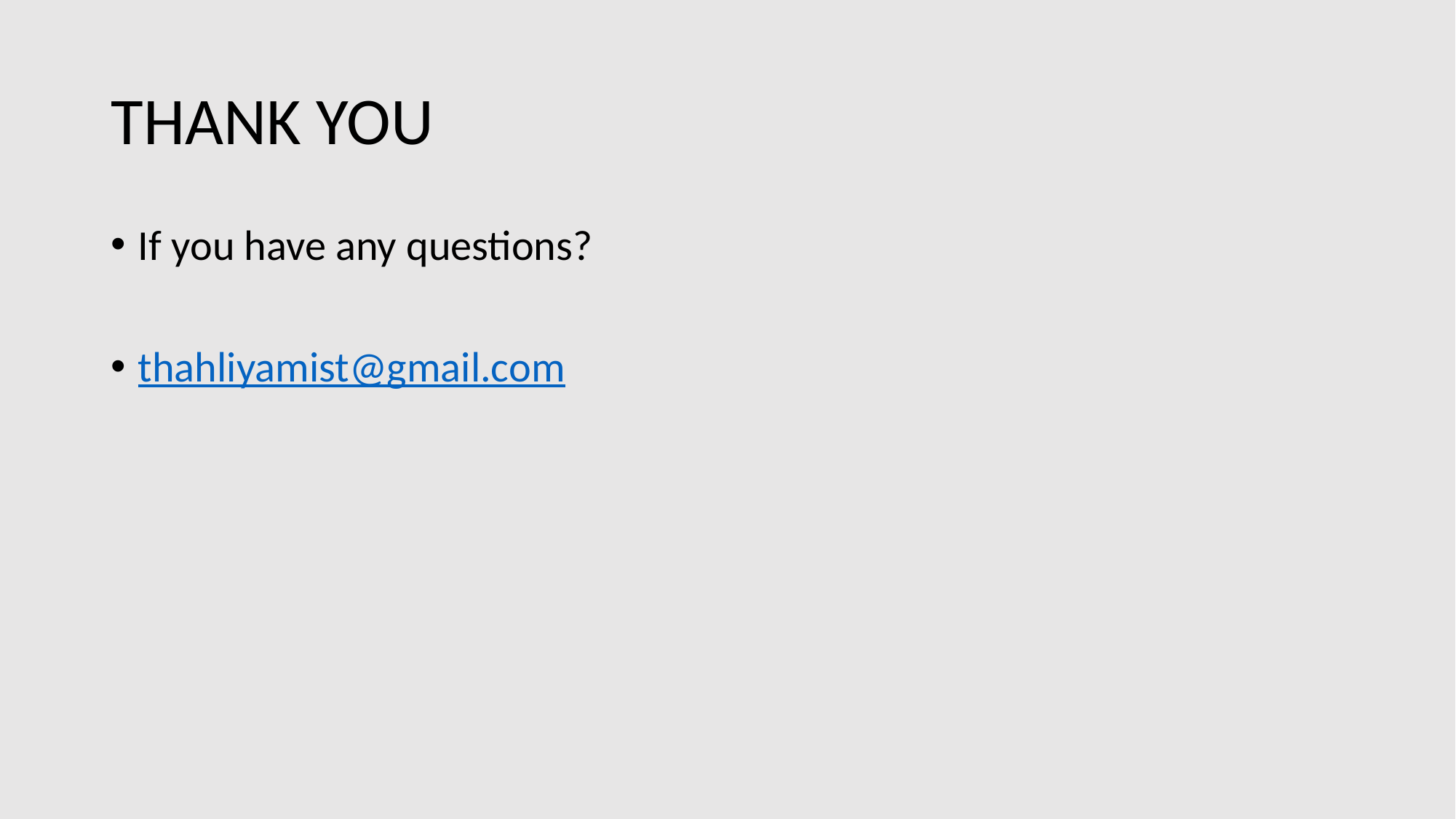

# THANK YOU
If you have any questions?

thahliyamist@gmail.com